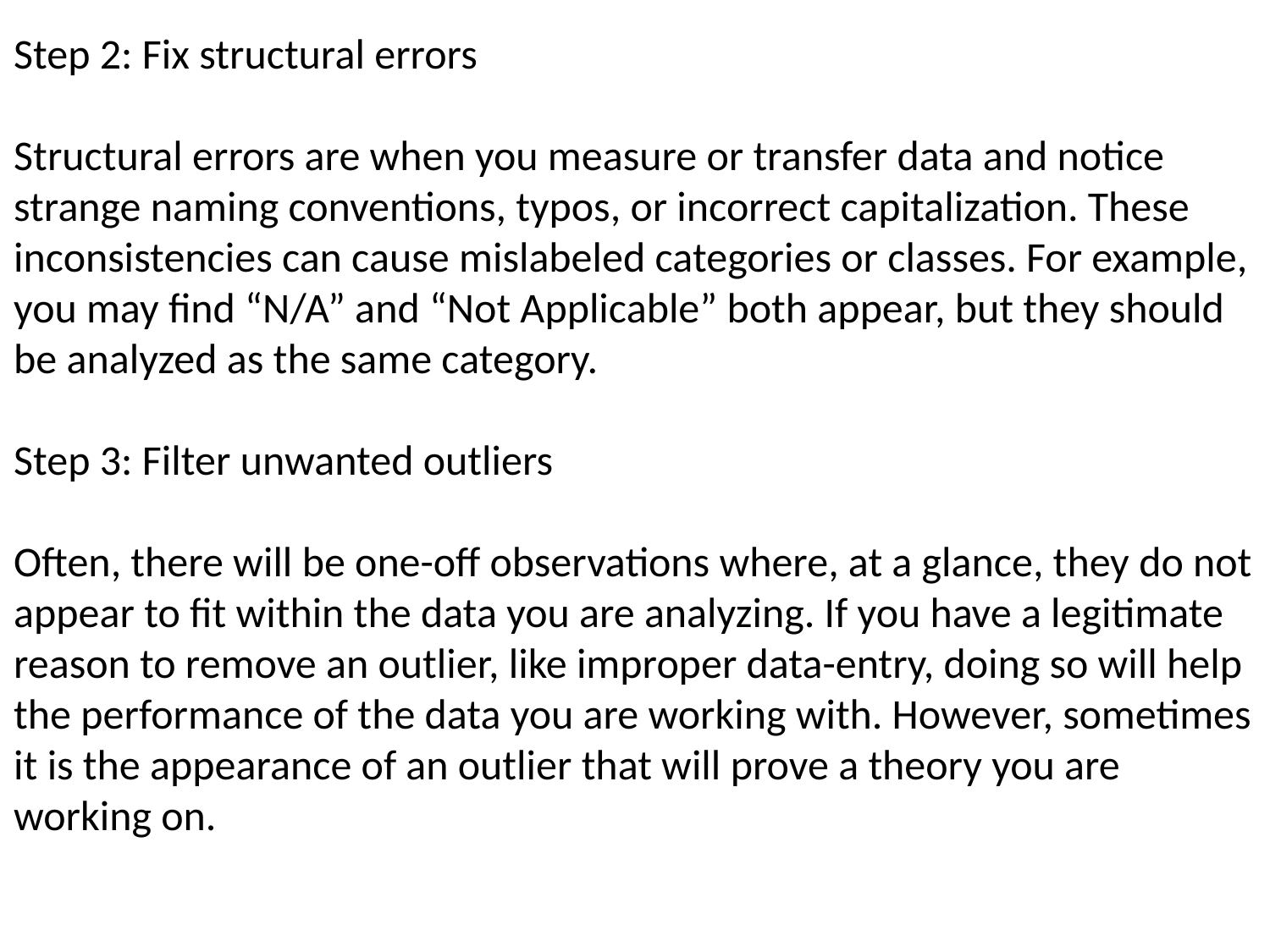

Step 2: Fix structural errors

Structural errors are when you measure or transfer data and notice strange naming conventions, typos, or incorrect capitalization. These inconsistencies can cause mislabeled categories or classes. For example, you may find “N/A” and “Not Applicable” both appear, but they should be analyzed as the same category.

Step 3: Filter unwanted outliers

Often, there will be one-off observations where, at a glance, they do not appear to fit within the data you are analyzing. If you have a legitimate reason to remove an outlier, like improper data-entry, doing so will help the performance of the data you are working with. However, sometimes it is the appearance of an outlier that will prove a theory you are working on.